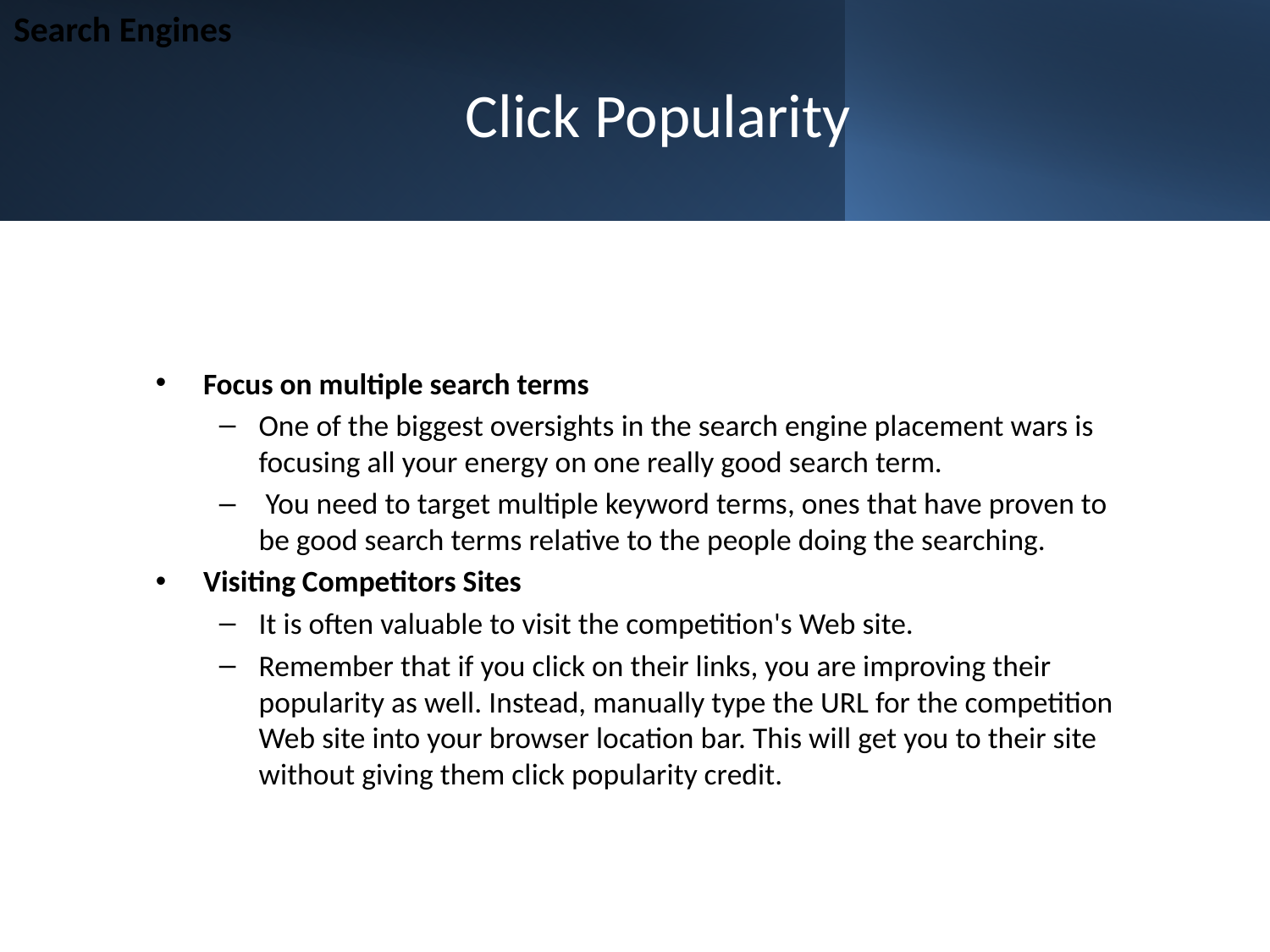

Search Engines

# Click Popularity
Focus on multiple search terms
One of the biggest oversights in the search engine placement wars is focusing all your energy on one really good search term.
 You need to target multiple keyword terms, ones that have proven to be good search terms relative to the people doing the searching.
Visiting Competitors Sites
It is often valuable to visit the competition's Web site.
Remember that if you click on their links, you are improving their popularity as well. Instead, manually type the URL for the competition Web site into your browser location bar. This will get you to their site without giving them click popularity credit.